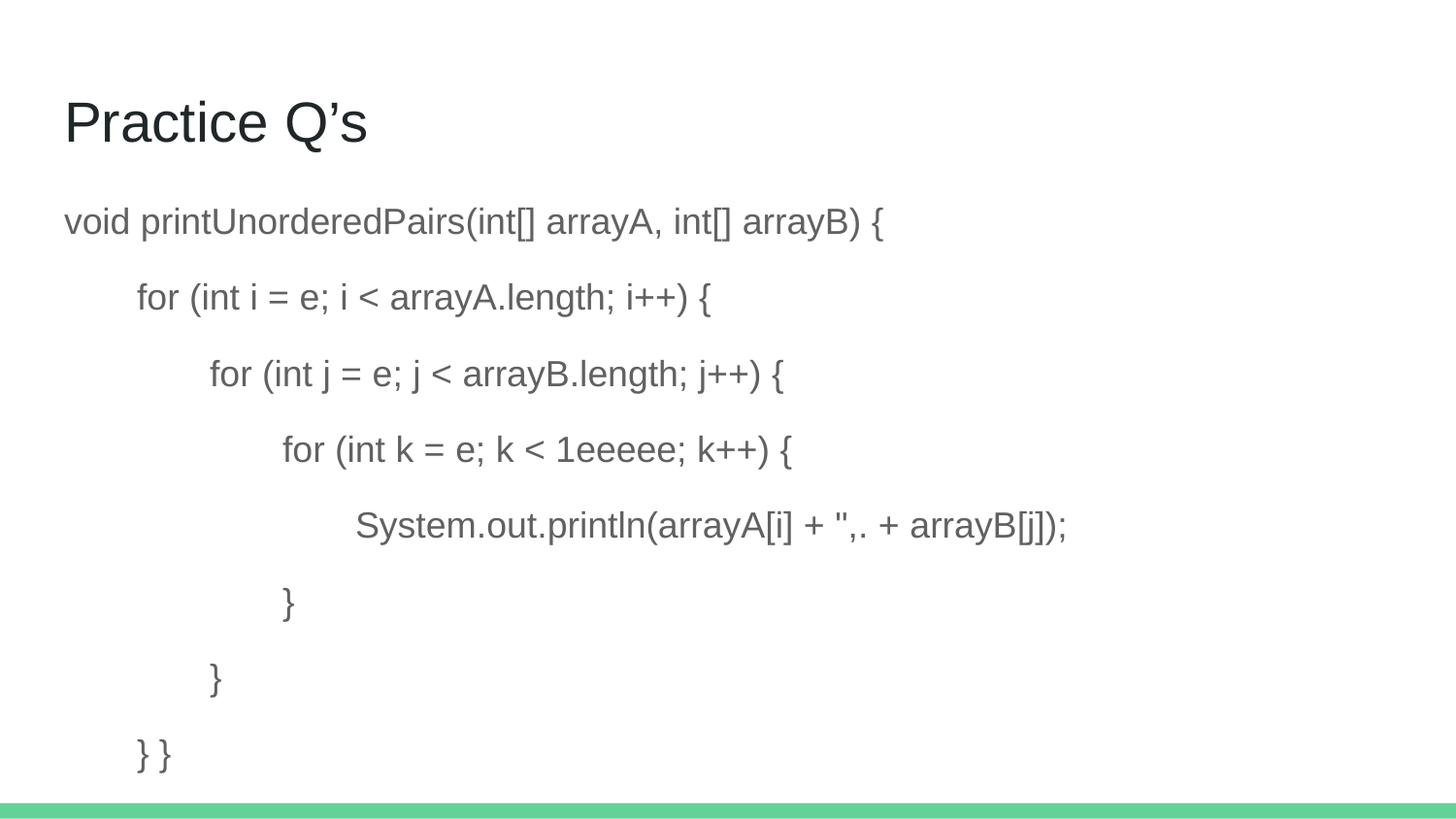

# Practice Q’s
void printUnorderedPairs(int[] arrayA, int[] arrayB) {
for (int i = e; i < arrayA.length; i++) {
for (int j = e; j < arrayB.length; j++) {
for (int k = e; k < 1eeeee; k++) {
System.out.println(arrayA[i] + ",. + arrayB[j]);
}
}
} }